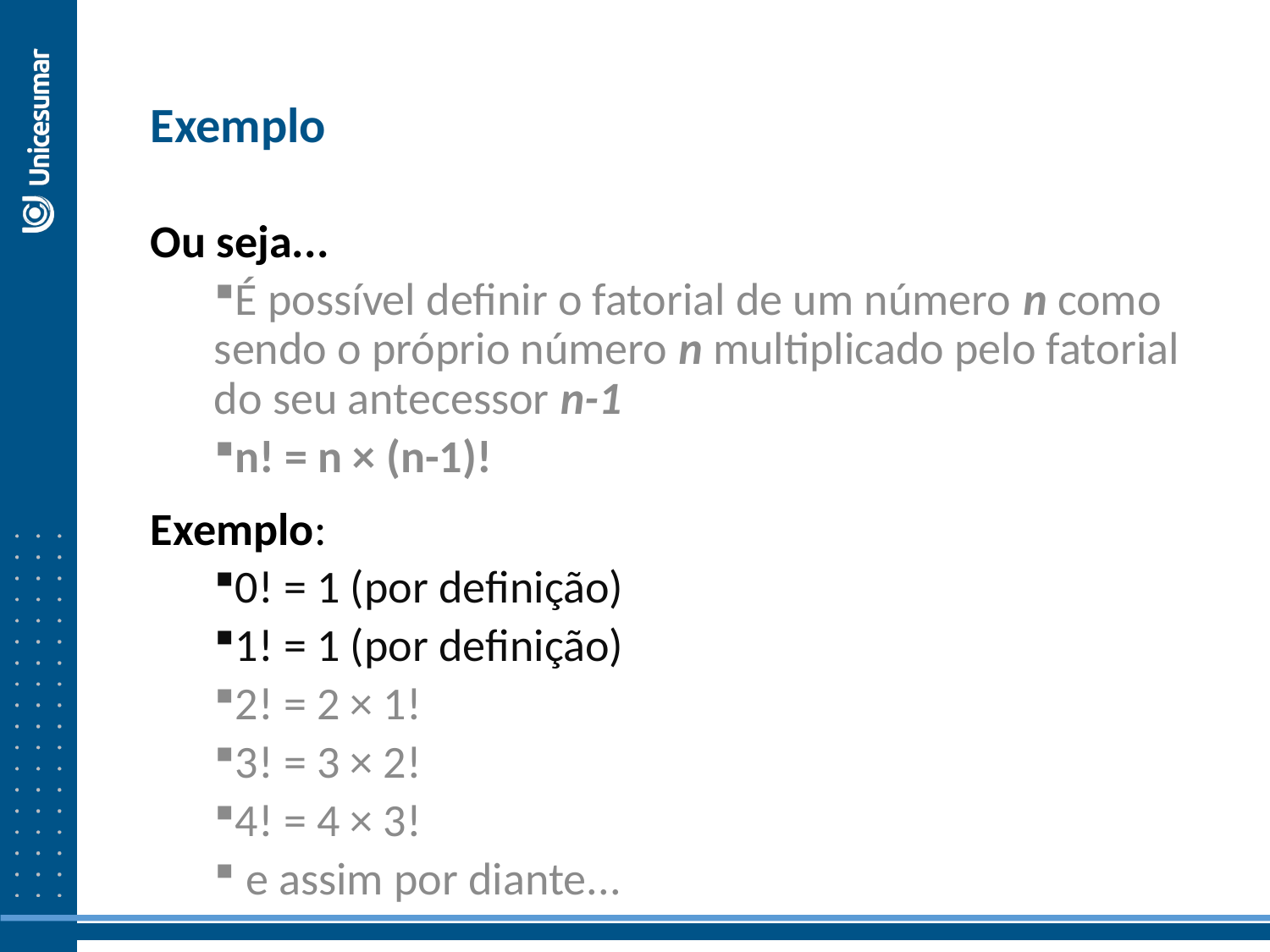

Exemplo
Ou seja...
É possível definir o fatorial de um número n como sendo o próprio número n multiplicado pelo fatorial do seu antecessor n-1
n! = n × (n-1)!
Exemplo:
0! = 1 (por definição)
1! = 1 (por definição)
2! = 2 × 1!
3! = 3 × 2!
4! = 4 × 3!
 e assim por diante...